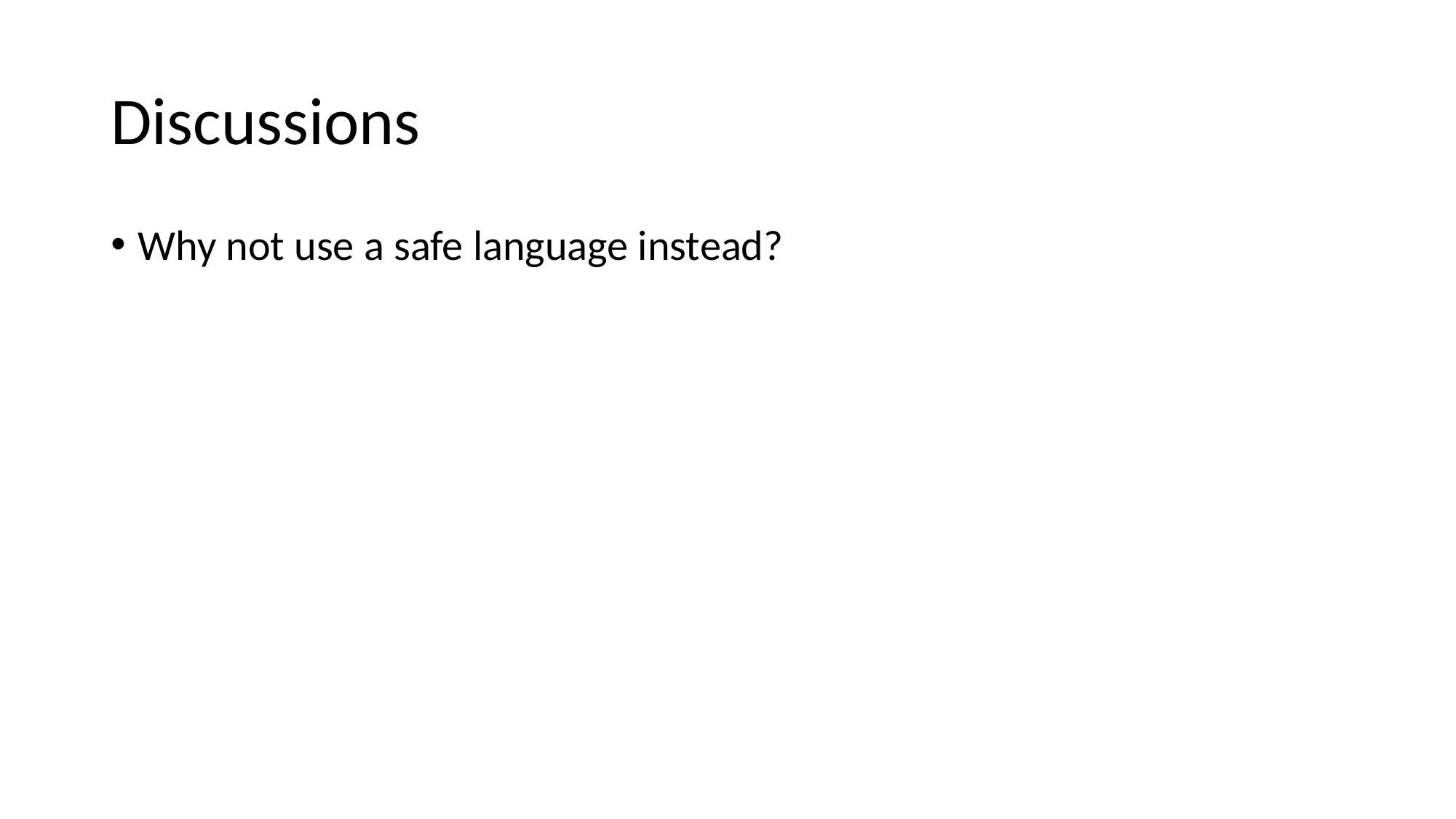

# Discussions
Why not use a safe language instead?